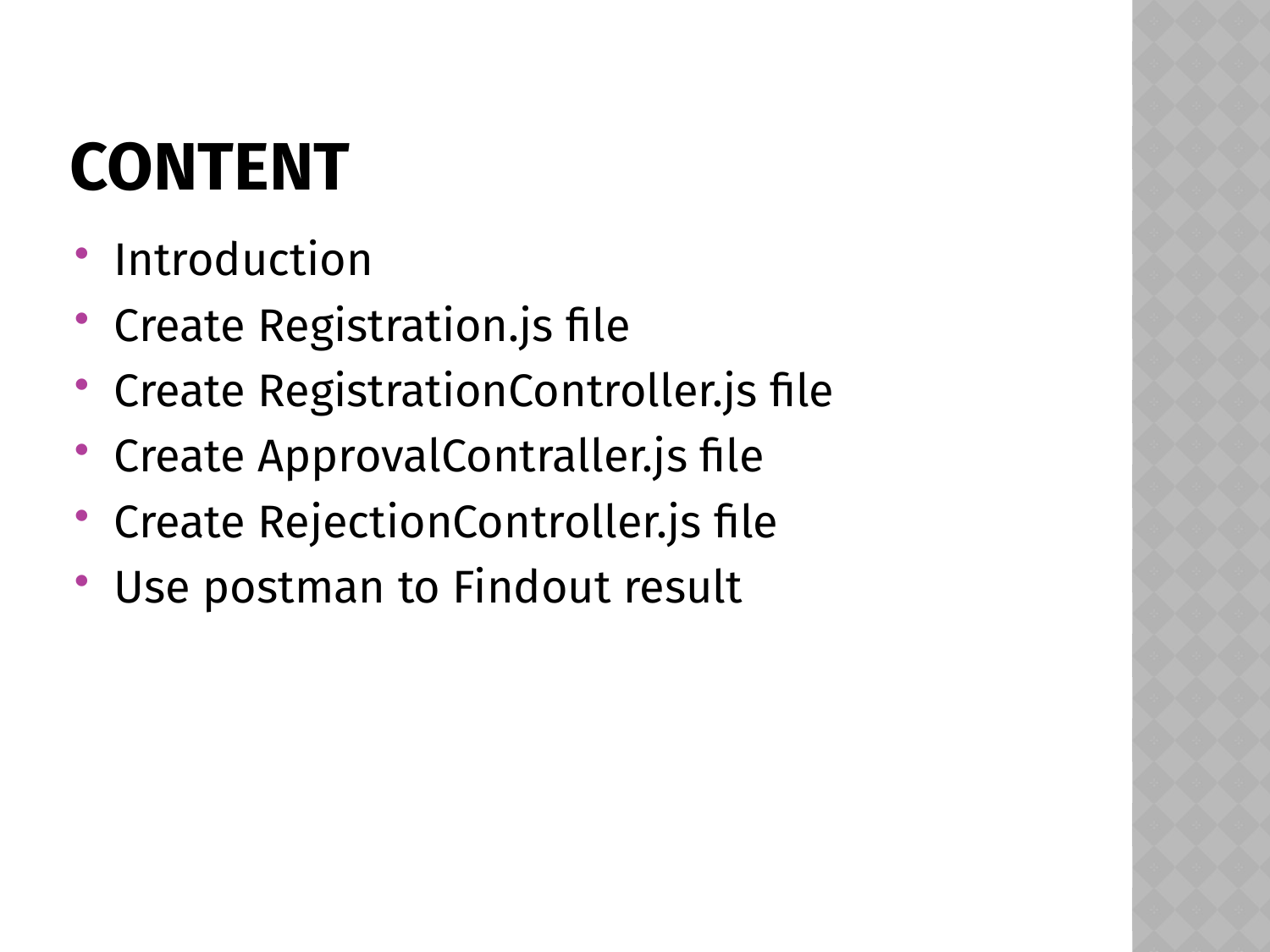

# Content
Introduction
Create Registration.js file
Create RegistrationController.js file
Create ApprovalContraller.js file
Create RejectionController.js file
Use postman to Findout result